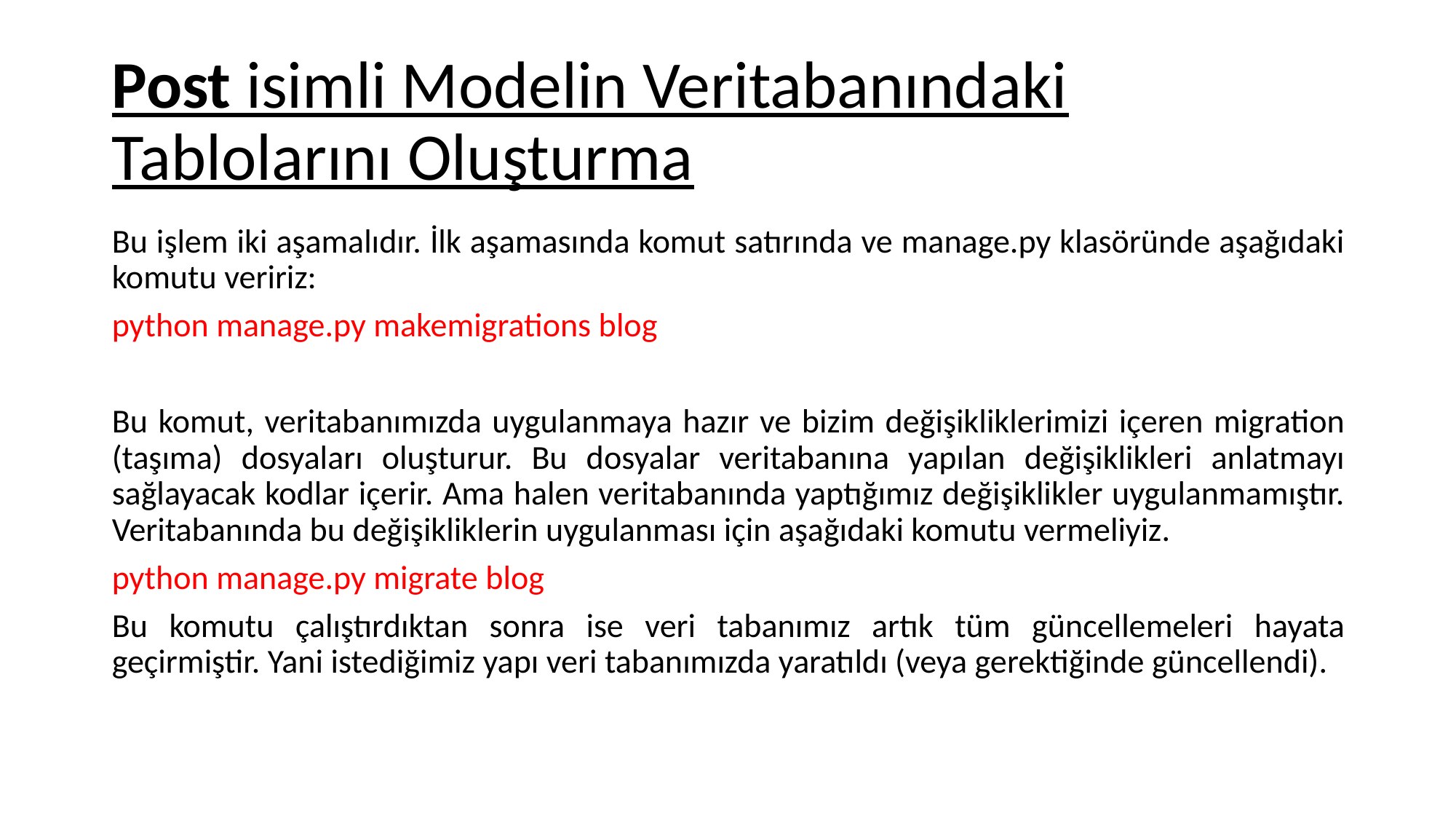

# Post isimli Modelin Veritabanındaki Tablolarını Oluşturma
Bu işlem iki aşamalıdır. İlk aşamasında komut satırında ve manage.py klasöründe aşağıdaki komutu veririz:
python manage.py makemigrations blog

Bu komut, veritabanımızda uygulanmaya hazır ve bizim değişikliklerimizi içeren migration (taşıma) dosyaları oluşturur. Bu dosyalar veritabanına yapılan değişiklikleri anlatmayı sağlayacak kodlar içerir. Ama halen veritabanında yaptığımız değişiklikler uygulanmamıştır. Veritabanında bu değişikliklerin uygulanması için aşağıdaki komutu vermeliyiz.
python manage.py migrate blog
Bu komutu çalıştırdıktan sonra ise veri tabanımız artık tüm güncellemeleri hayata geçirmiştir. Yani istediğimiz yapı veri tabanımızda yaratıldı (veya gerektiğinde güncellendi).